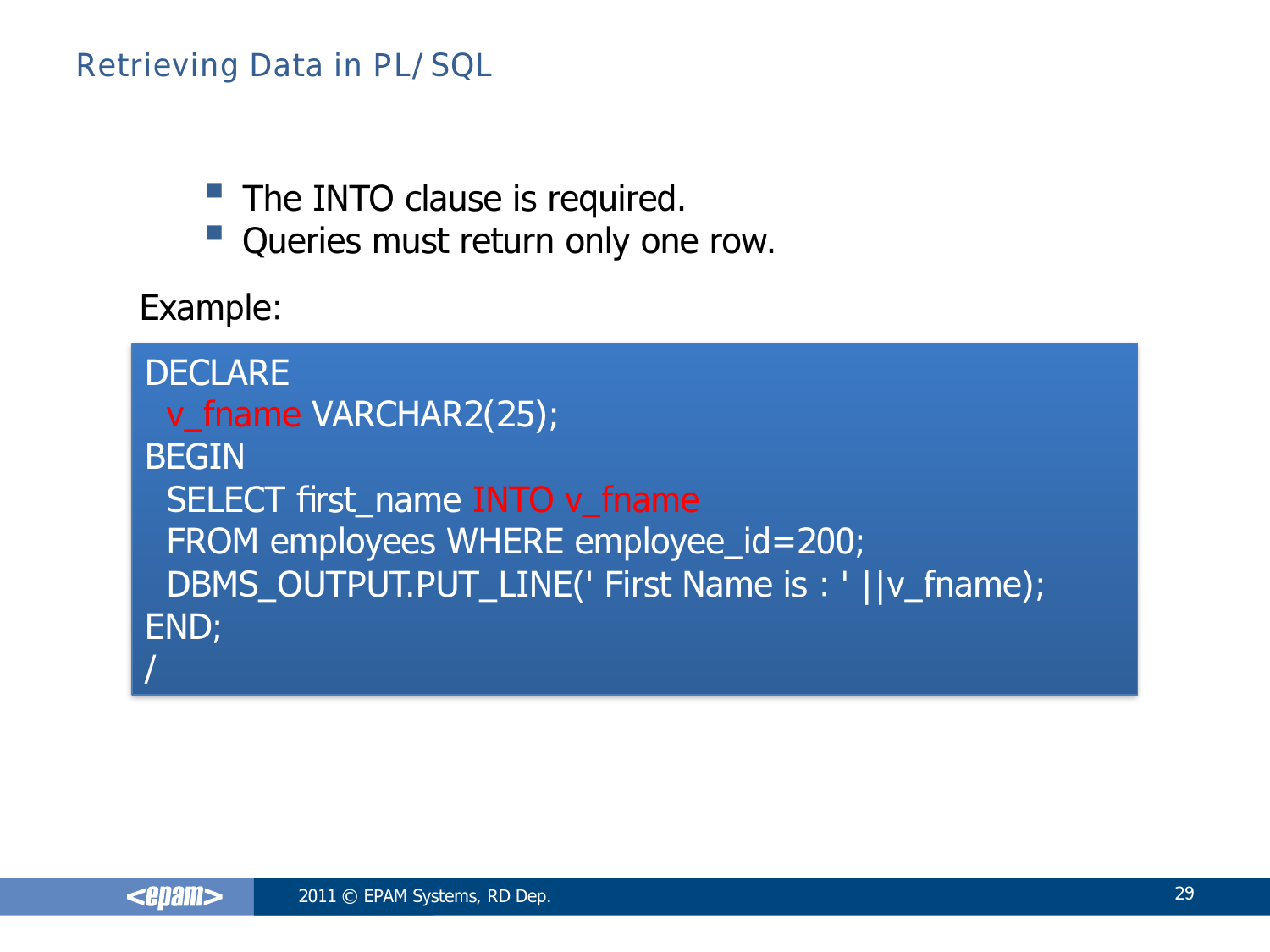

# Retrieving Data in PL/SQL
The INTO clause is required.
Queries must return only one row.
Example:

DECLARE
  v_fname VARCHAR2(25);
BEGIN
  SELECT first_name INTO v_fname
  FROM employees WHERE employee_id=200;
  DBMS_OUTPUT.PUT_LINE(' First Name is : ' ||v_fname);
END;
/
29
2011 © EPAM Systems, RD Dep.